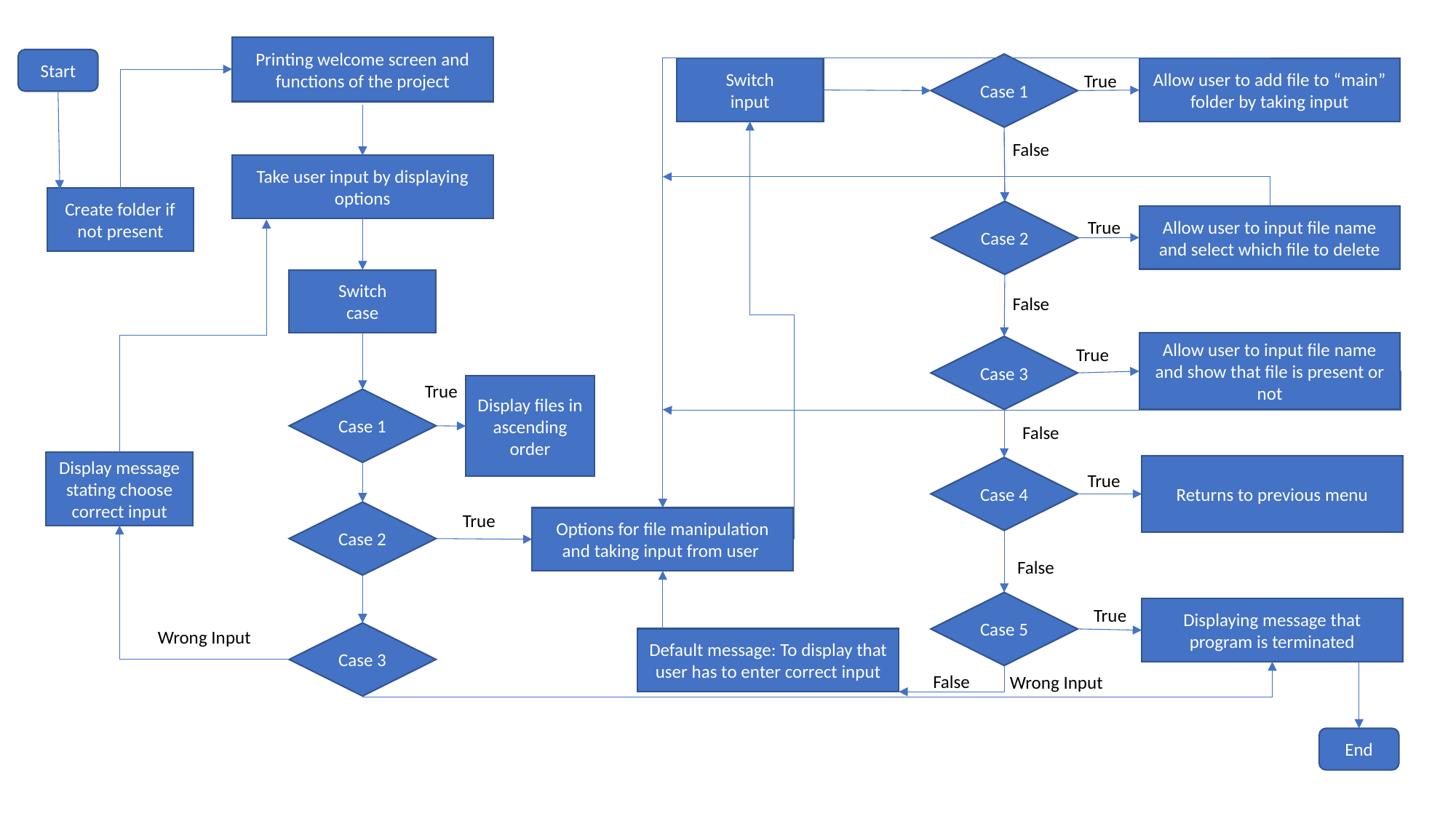

Printing welcome screen and functions of the project
Start
Case 1
Switch
input
Allow user to add file to “main” folder by taking input
True
False
Take user input by displaying options
Create folder if not present
Case 2
Allow user to input file name and select which file to delete
True
Switch
case
False
Allow user to input file name and show that file is present or not
Case 3
True
True
Display files in ascending order
Case 1
False
Display message stating choose correct input
Returns to previous menu
Case 4
True
Case 2
True
Options for file manipulation and taking input from user
False
Case 5
True
Displaying message that program is terminated
Wrong Input
Case 3
Default message: To display that user has to enter correct input
False
Wrong Input
End